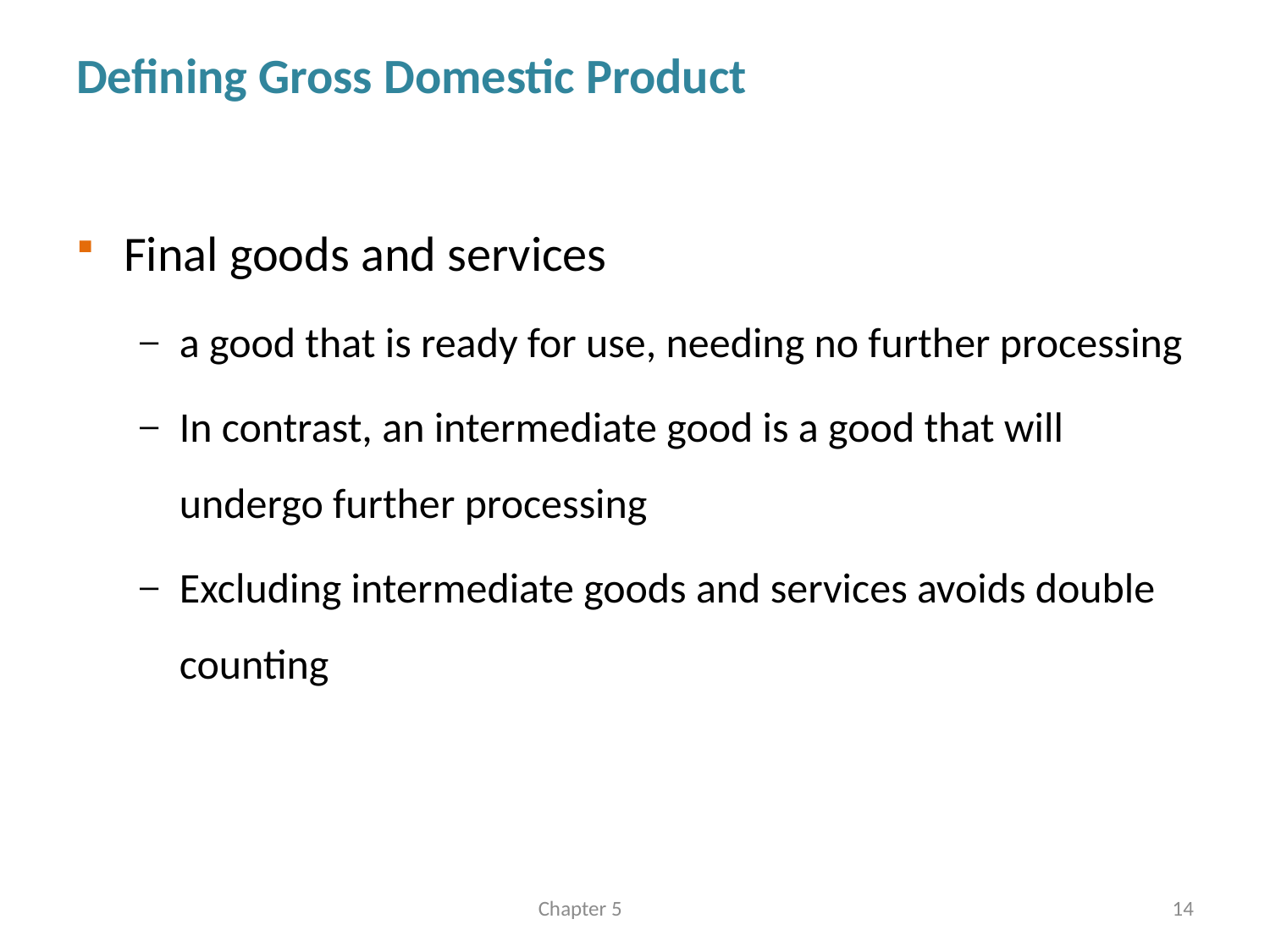

# Defining Gross Domestic Product
Final goods and services
a good that is ready for use, needing no further processing
In contrast, an intermediate good is a good that will undergo further processing
Excluding intermediate goods and services avoids double counting

Chapter 5
14